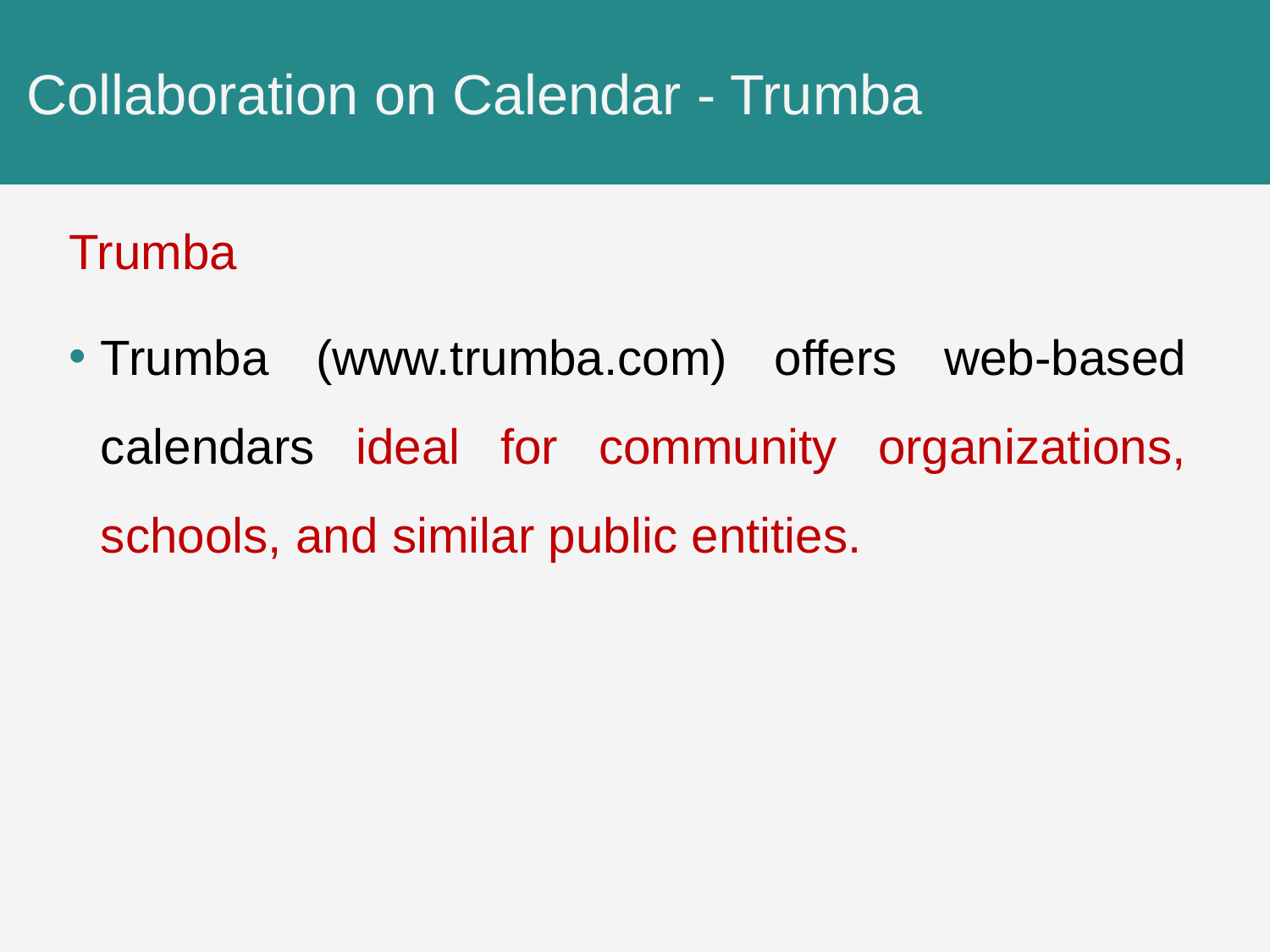

# Collaboration on Calendar - Trumba
Trumba
Trumba (www.trumba.com) offers web-based calendars ideal for community organizations, schools, and similar public entities.